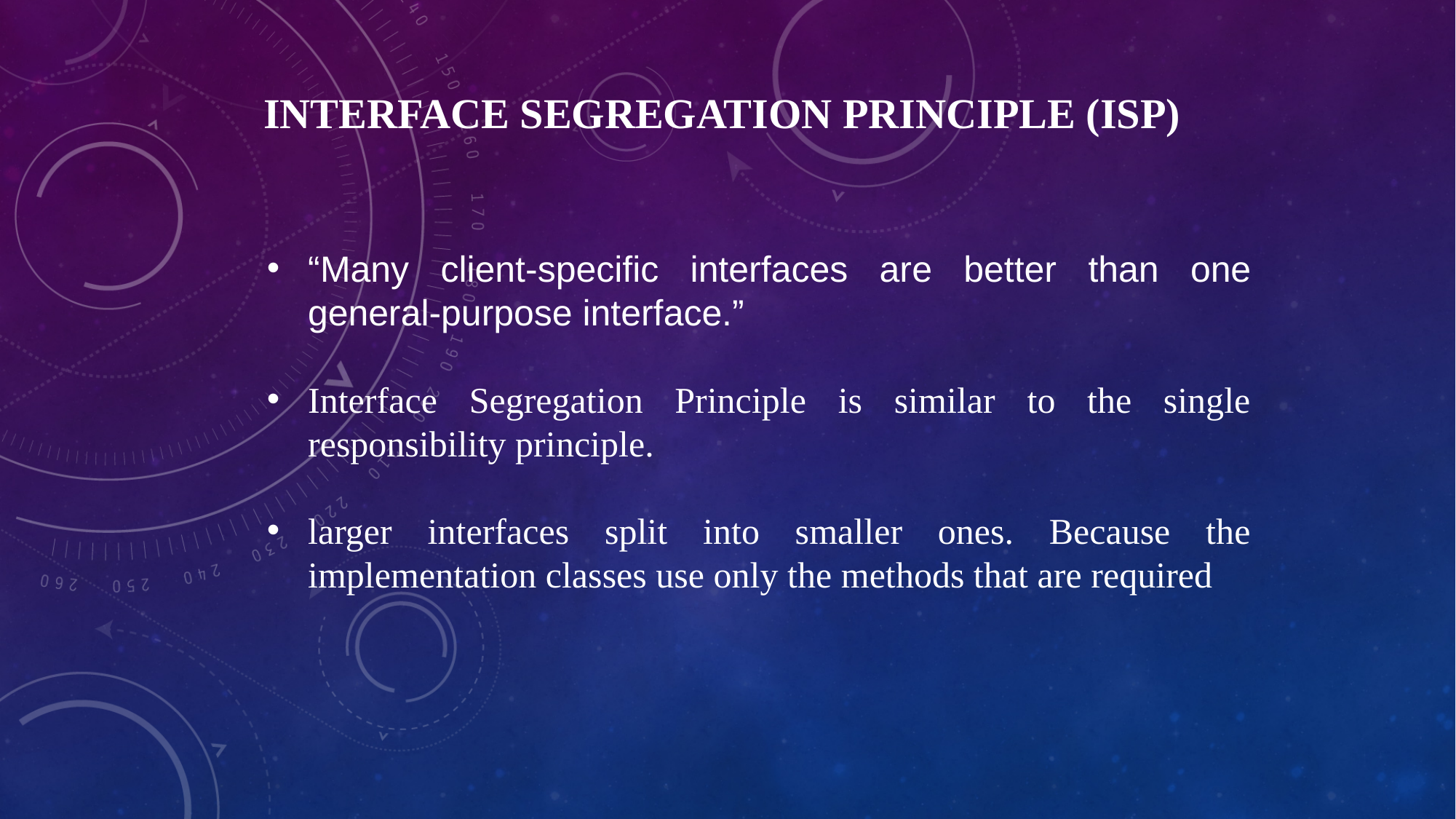

Interface Segregation Principle (ISP)
“Many client-specific interfaces are better than one general-purpose interface.”

Interface Segregation Principle is similar to the single responsibility principle.

larger interfaces split into smaller ones. Because the implementation classes use only the methods that are required